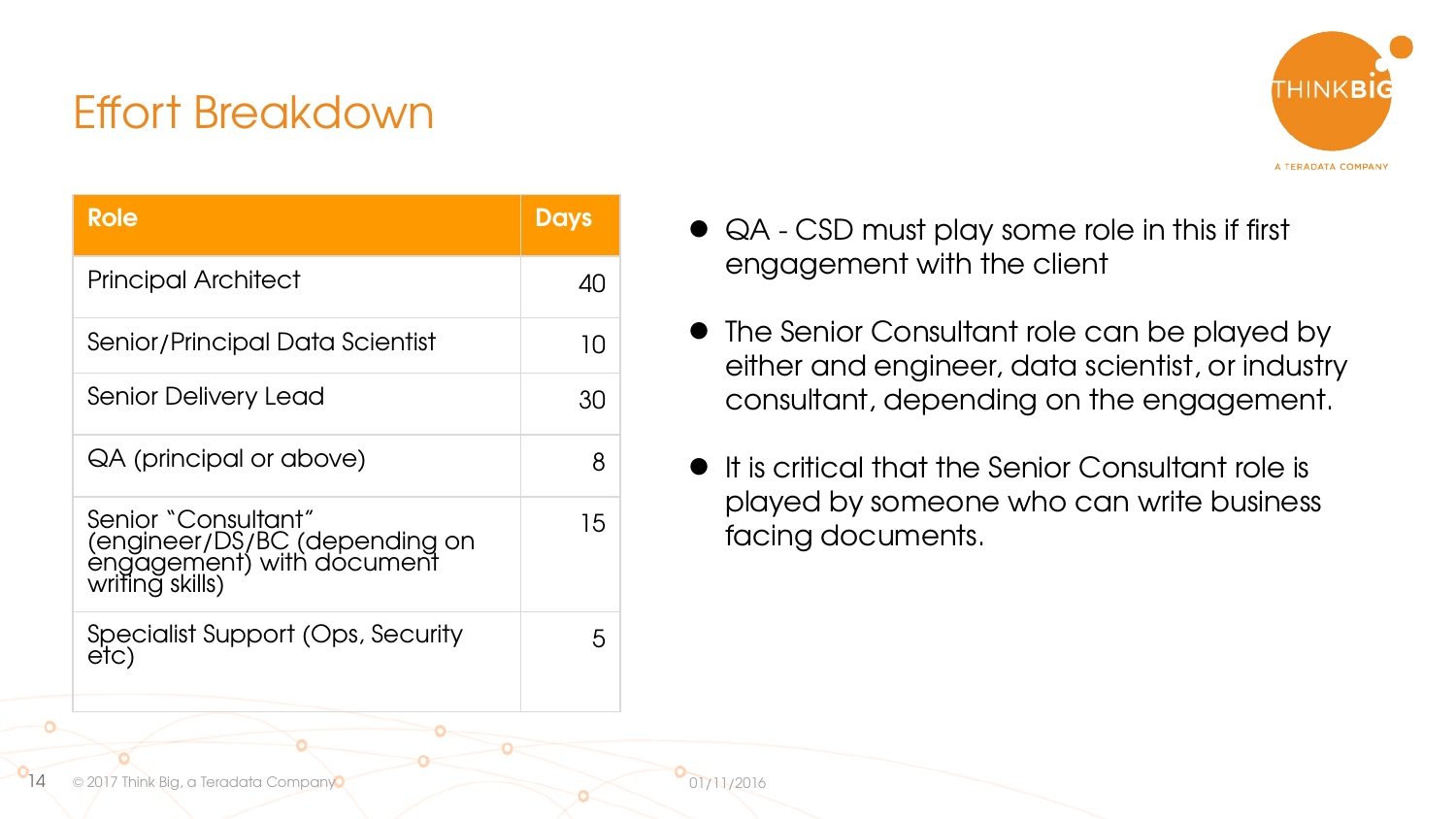

# Effort Breakdown
| Role | Days |
| --- | --- |
| Principal Architect | 40 |
| Senior/Principal Data Scientist | 10 |
| Senior Delivery Lead | 30 |
| QA (principal or above) | 8 |
| Senior “Consultant” (engineer/DS/BC (depending on engagement) with document writing skills) | 15 |
| Specialist Support (Ops, Security etc) | 5 |
QA - CSD must play some role in this if first engagement with the client

The Senior Consultant role can be played by either and engineer, data scientist, or industry consultant, depending on the engagement.

It is critical that the Senior Consultant role is played by someone who can write business facing documents.
© 2017 Think Big, a Teradata Company
01/11/2016